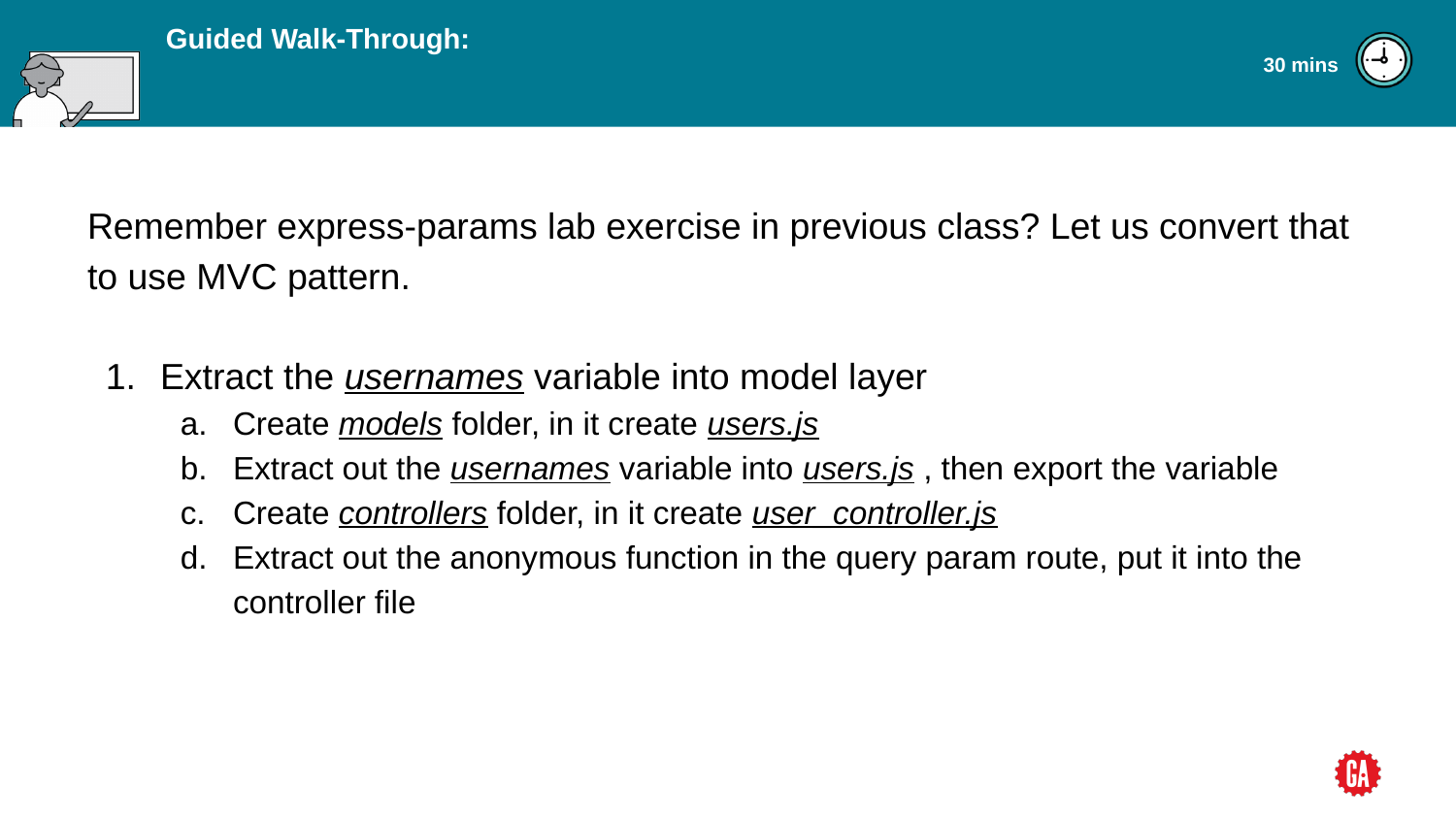

30 mins
#
Remember express-params lab exercise in previous class? Let us convert that to use MVC pattern.

Extract the usernames variable into model layer
Create models folder, in it create users.js
Extract out the usernames variable into users.js , then export the variable
Create controllers folder, in it create user_controller.js
Extract out the anonymous function in the query param route, put it into the controller file